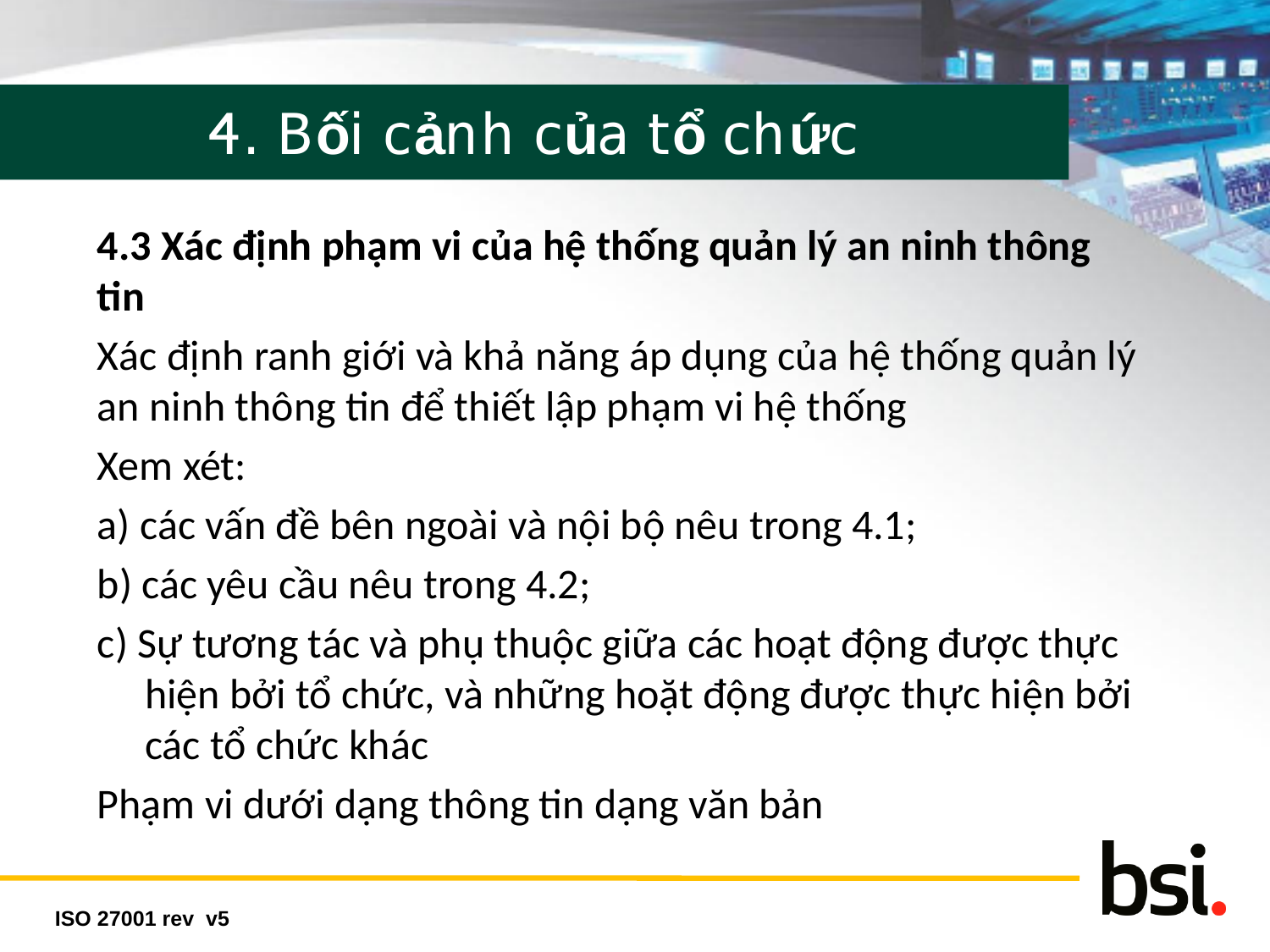

4. Bối cảnh của tổ chức
4.3 Xác định phạm vi của hệ thống quản lý an ninh thông tin
Xác định ranh giới và khả năng áp dụng của hệ thống quản lý an ninh thông tin để thiết lập phạm vi hệ thống
Xem xét:
a) các vấn đề bên ngoài và nội bộ nêu trong 4.1;
b) các yêu cầu nêu trong 4.2;
c) Sự tương tác và phụ thuộc giữa các hoạt động được thực hiện bởi tổ chức, và những hoặt động được thực hiện bởi các tổ chức khác
Phạm vi dưới dạng thông tin dạng văn bản